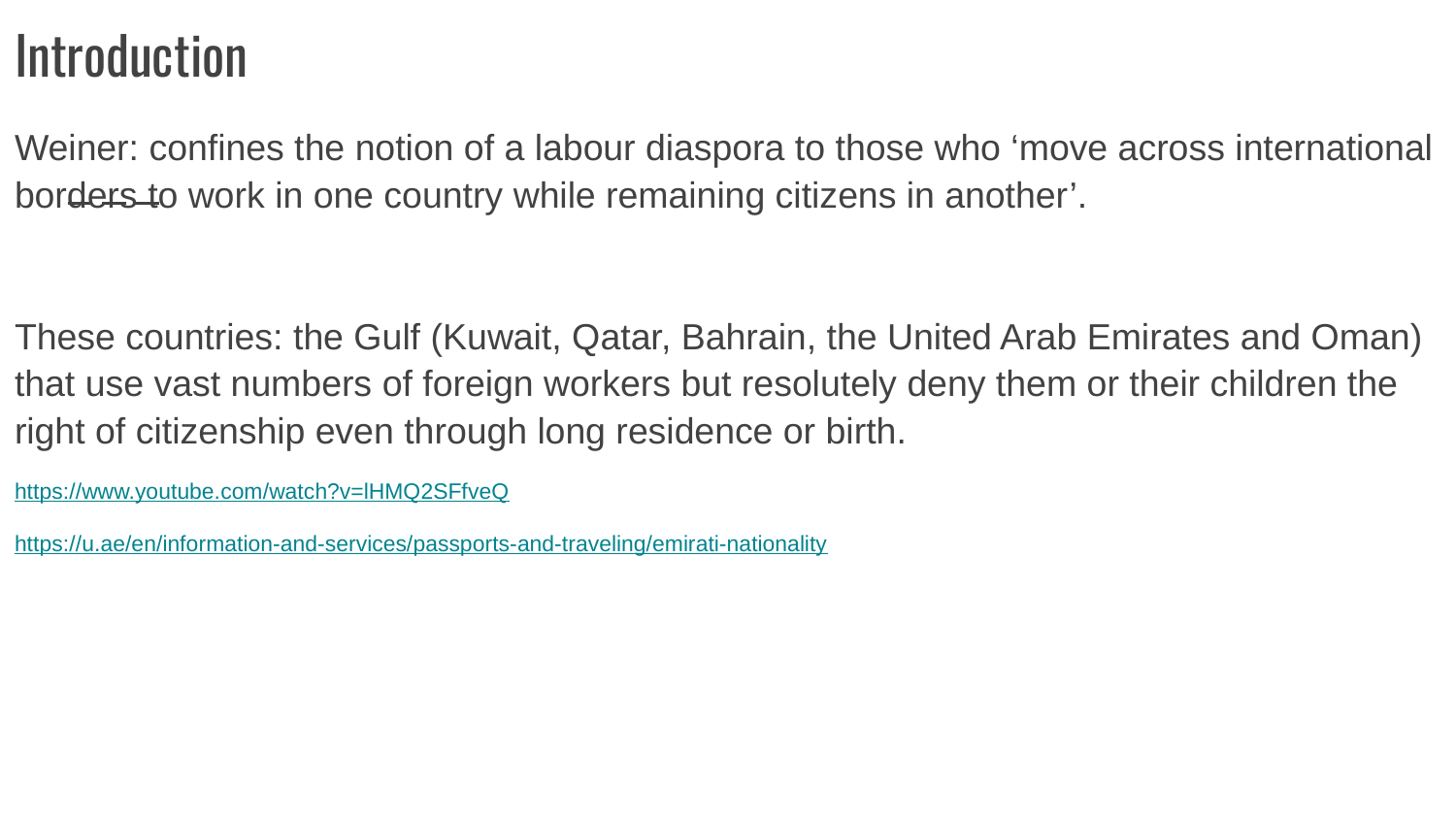

# Introduction
Weiner: confines the notion of a labour diaspora to those who ‘move across international borders to work in one country while remaining citizens in another’.

These countries: the Gulf (Kuwait, Qatar, Bahrain, the United Arab Emirates and Oman) that use vast numbers of foreign workers but resolutely deny them or their children the right of citizenship even through long residence or birth.
https://www.youtube.com/watch?v=lHMQ2SFfveQ
https://u.ae/en/information-and-services/passports-and-traveling/emirati-nationality